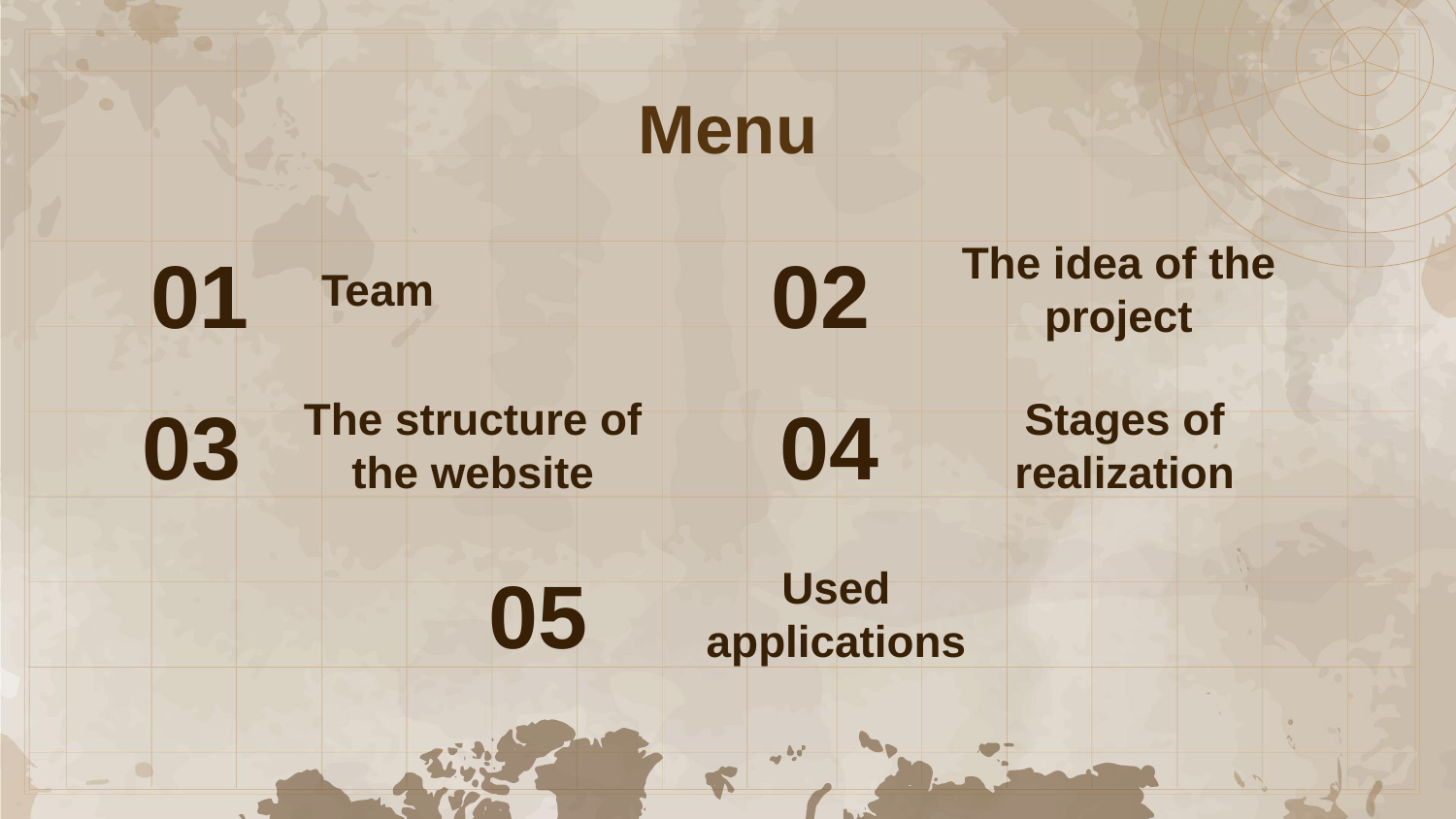

Menu
01
02
# Team
The idea of the project
03
04
The structure of the website
Stages of realization
05
Used applications